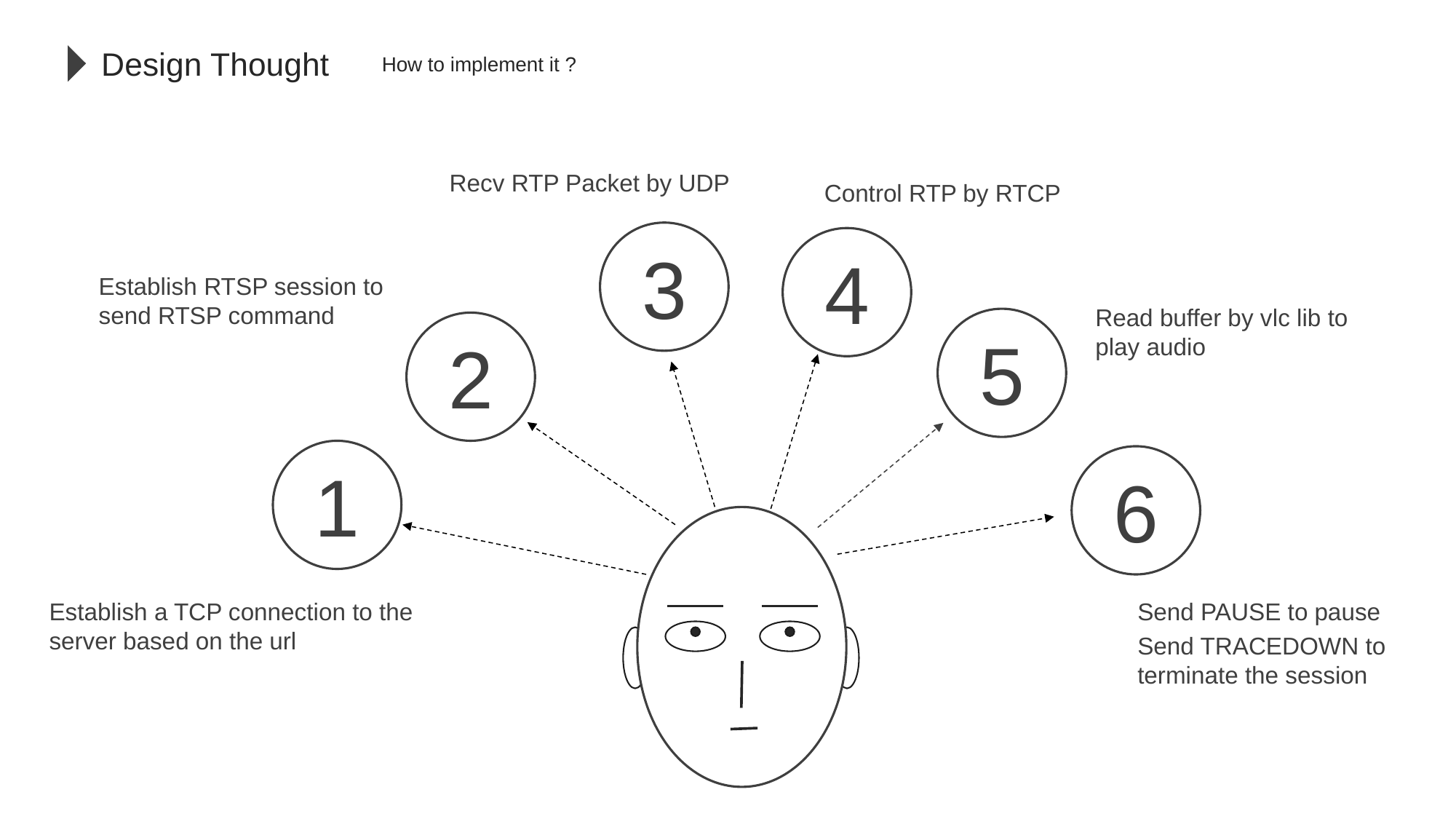

Design Thought
How to implement it ?

Recv RTP Packet by UDP
Control RTP by RTCP
Establish RTSP session to send RTSP command
Read buffer by vlc lib to play audio
Send PAUSE to pause
Send TRACEDOWN to terminate the session
Establish a TCP connection to the server based on the url
3
4
5
2

1
6